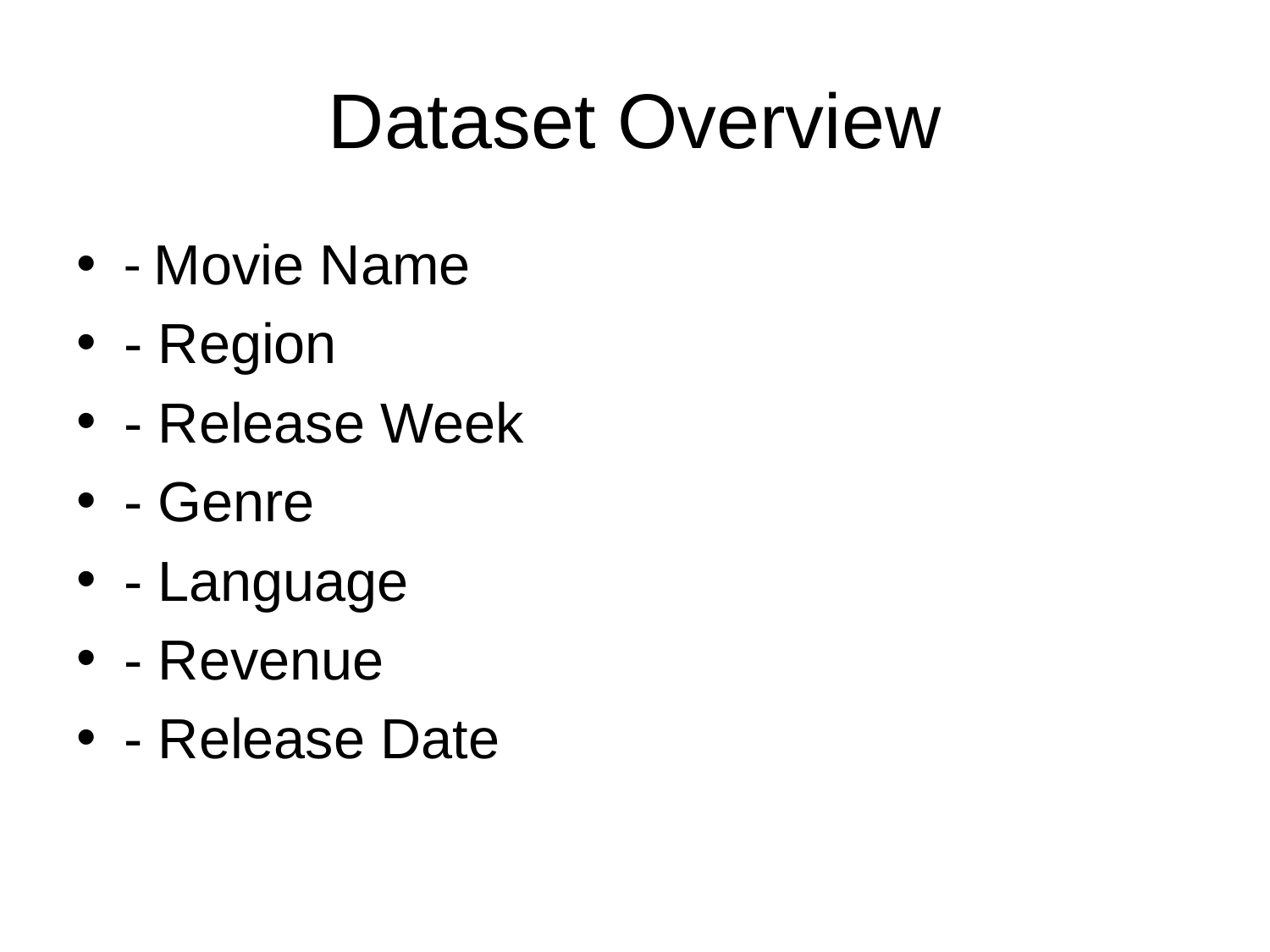

# Dataset Overview
- Movie Name
- Region
- Release Week
- Genre
- Language
- Revenue
- Release Date